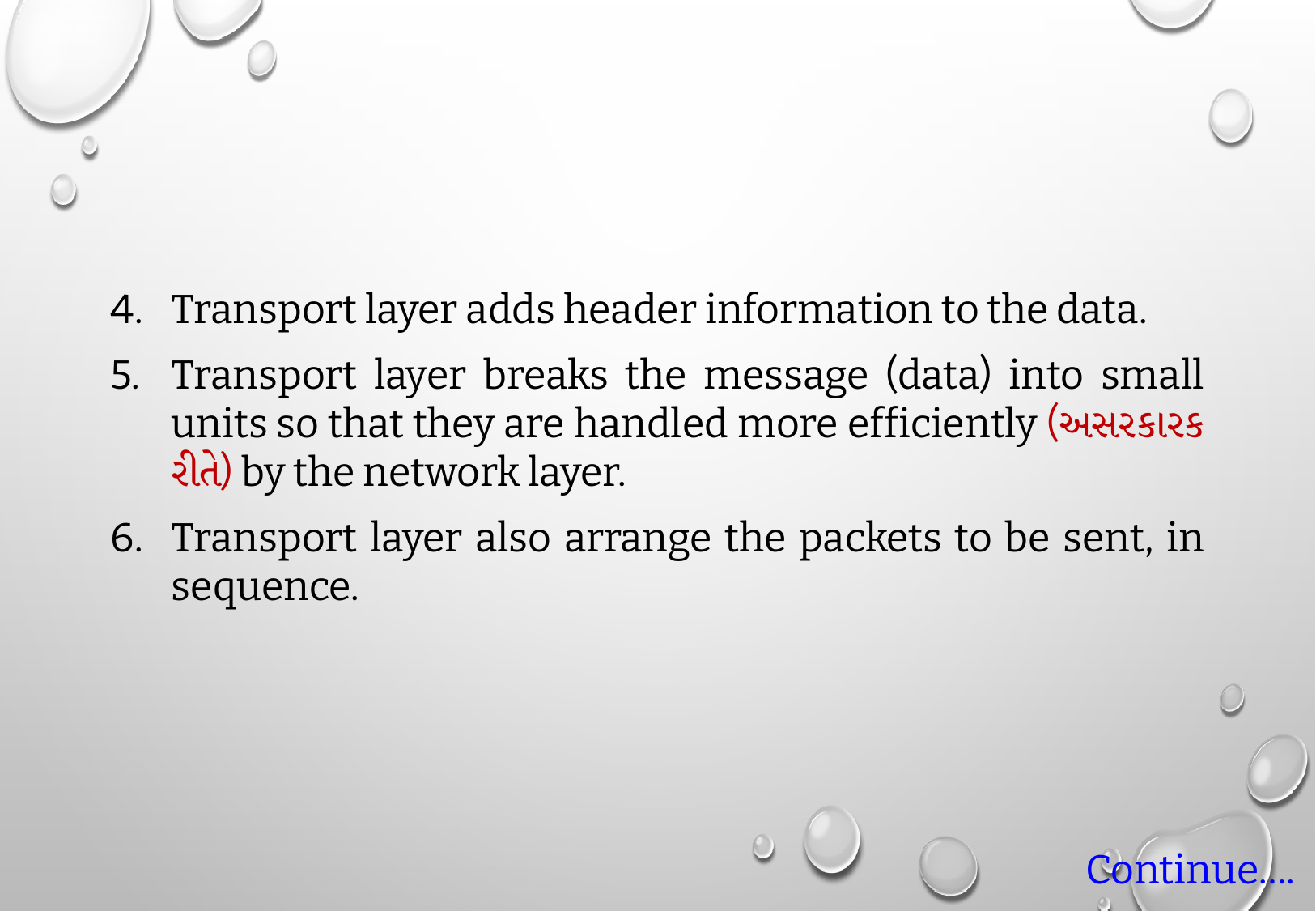

Transport layer adds header information to the data.
Transport layer breaks the message (data) into small units so that they are handled more efficiently (અસરકારક રીતે) by the network layer.
Transport layer also arrange the packets to be sent, in sequence.
Continue….